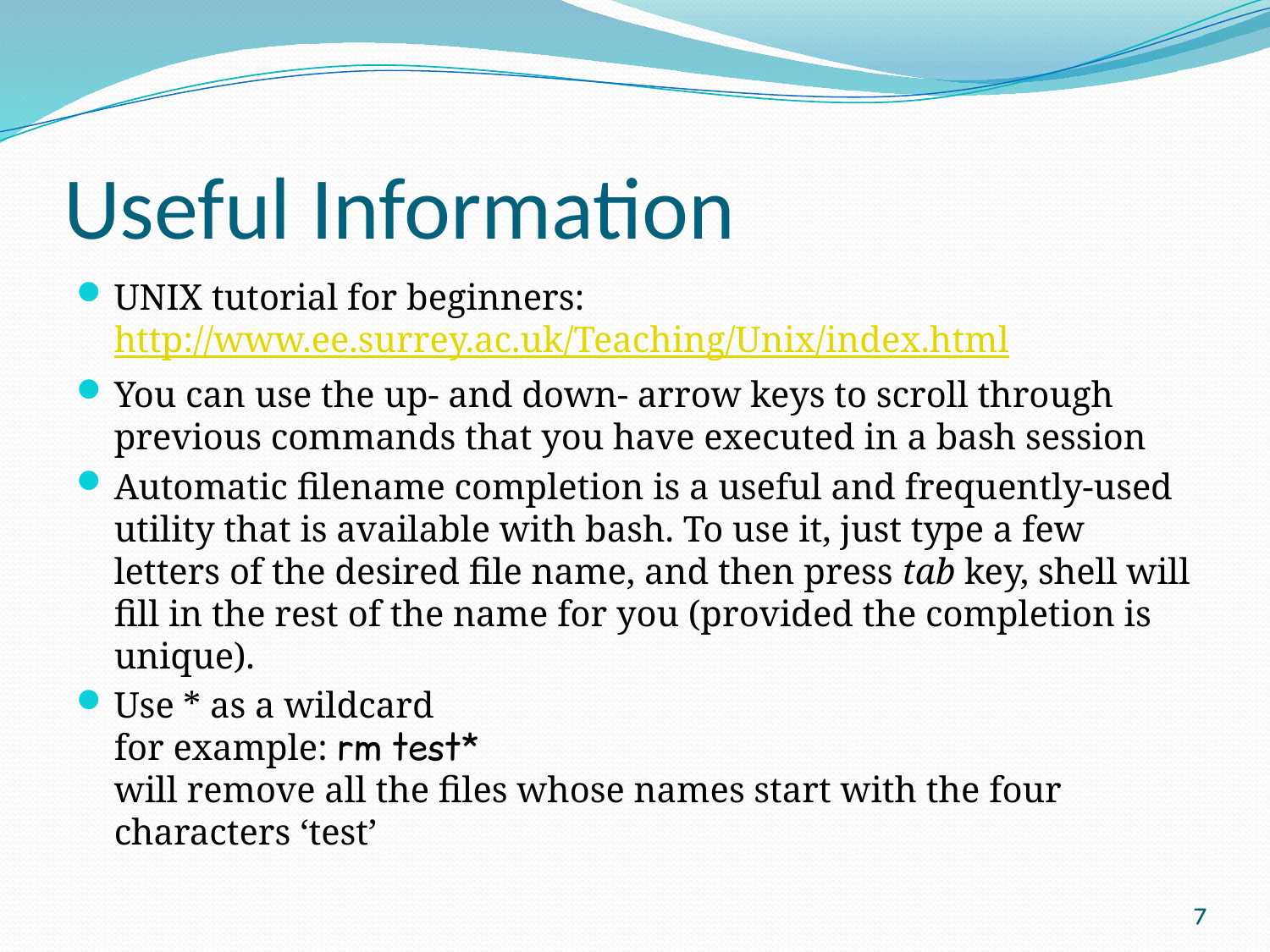

# Useful Information
UNIX tutorial for beginners: http://www.ee.surrey.ac.uk/Teaching/Unix/index.html
You can use the up- and down- arrow keys to scroll through previous commands that you have executed in a bash session
Automatic filename completion is a useful and frequently-used utility that is available with bash. To use it, just type a few letters of the desired file name, and then press tab key, shell will fill in the rest of the name for you (provided the completion is unique).
Use * as a wildcard
for example: rm test*
will remove all the files whose names start with the four characters ‘test’

7